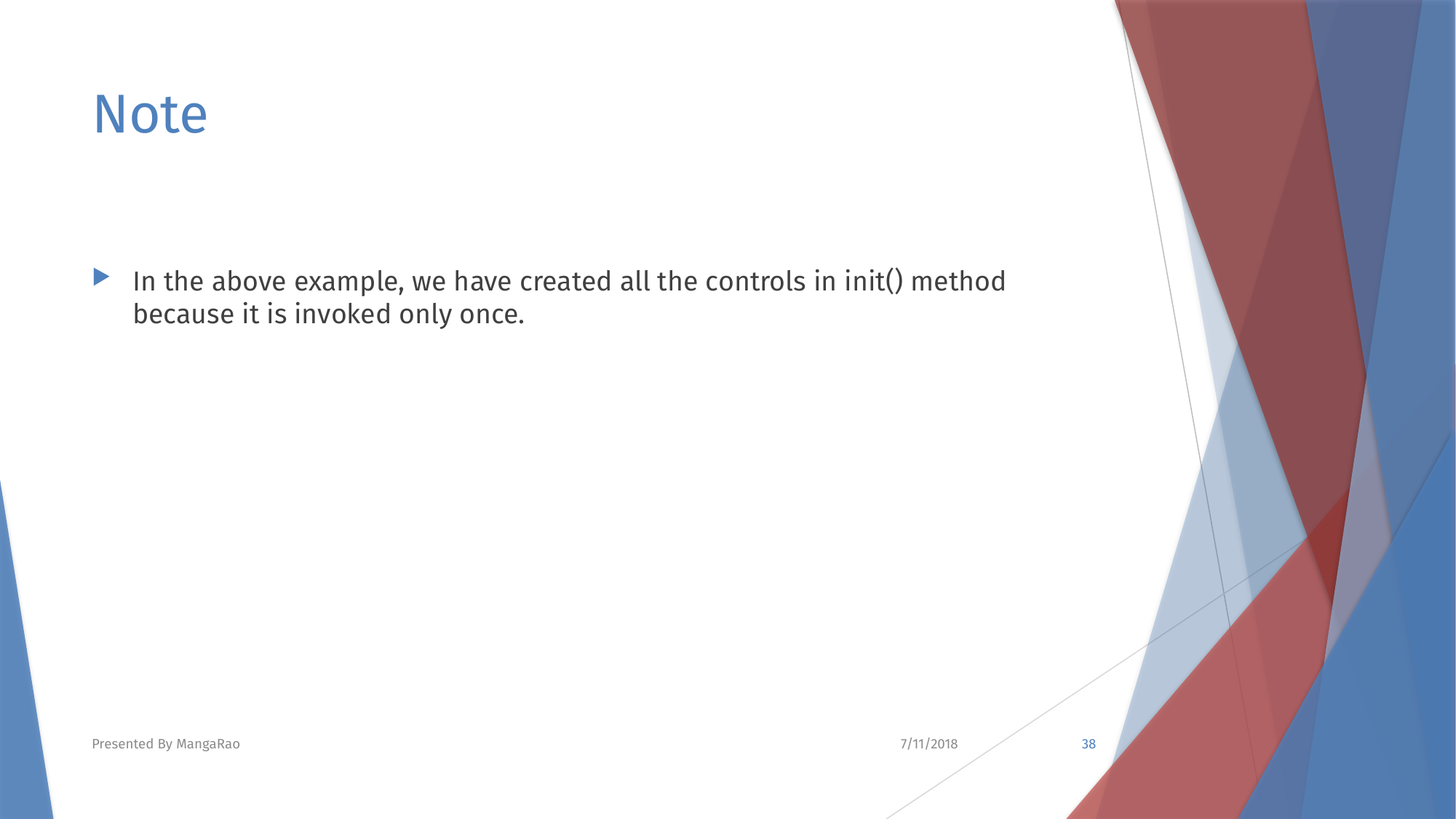

# Note
In the above example, we have created all the controls in init() method because it is invoked only once.
Presented By MangaRao
7/11/2018
38